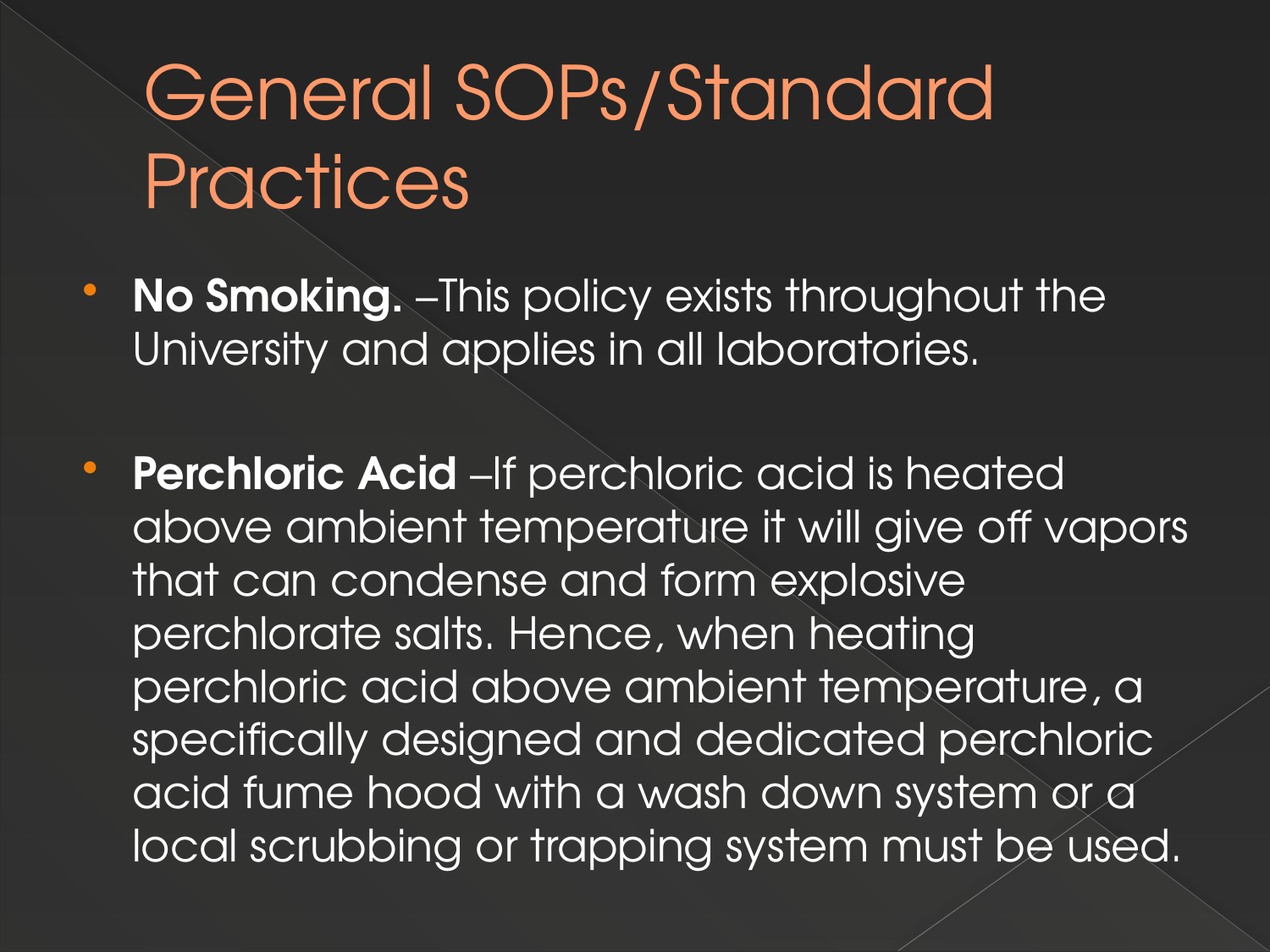

# General SOPs/Standard Practices
No Smoking. –This policy exists throughout the University and applies in all laboratories.

Perchloric Acid –If perchloric acid is heated above ambient temperature it will give off vapors that can condense and form explosive perchlorate salts. Hence, when heating perchloric acid above ambient temperature, a specifically designed and dedicated perchloric acid fume hood with a wash down system or a local scrubbing or trapping system must be used.